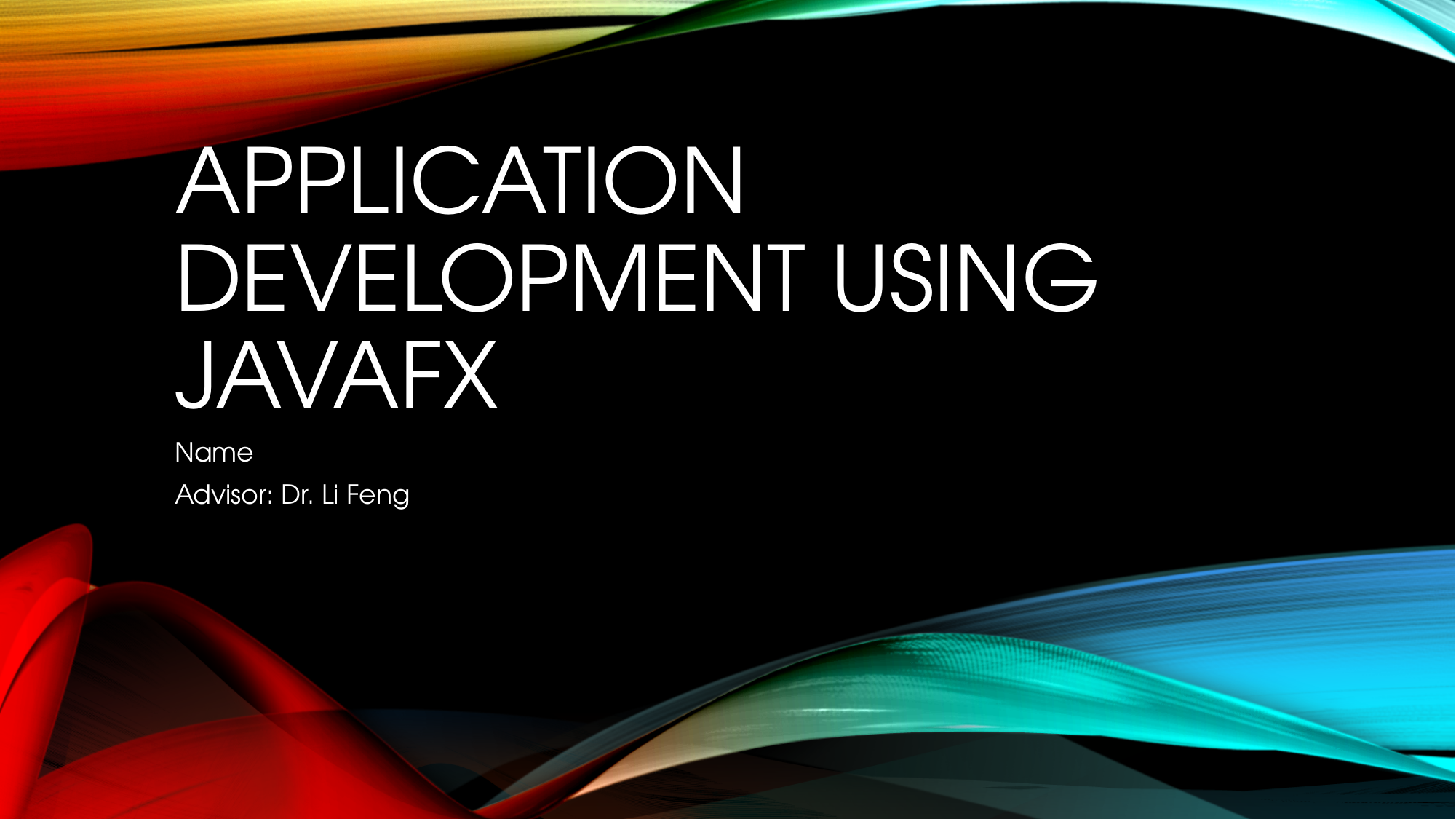

# Application Development using JavaFX
Name
Advisor: Dr. Li Feng